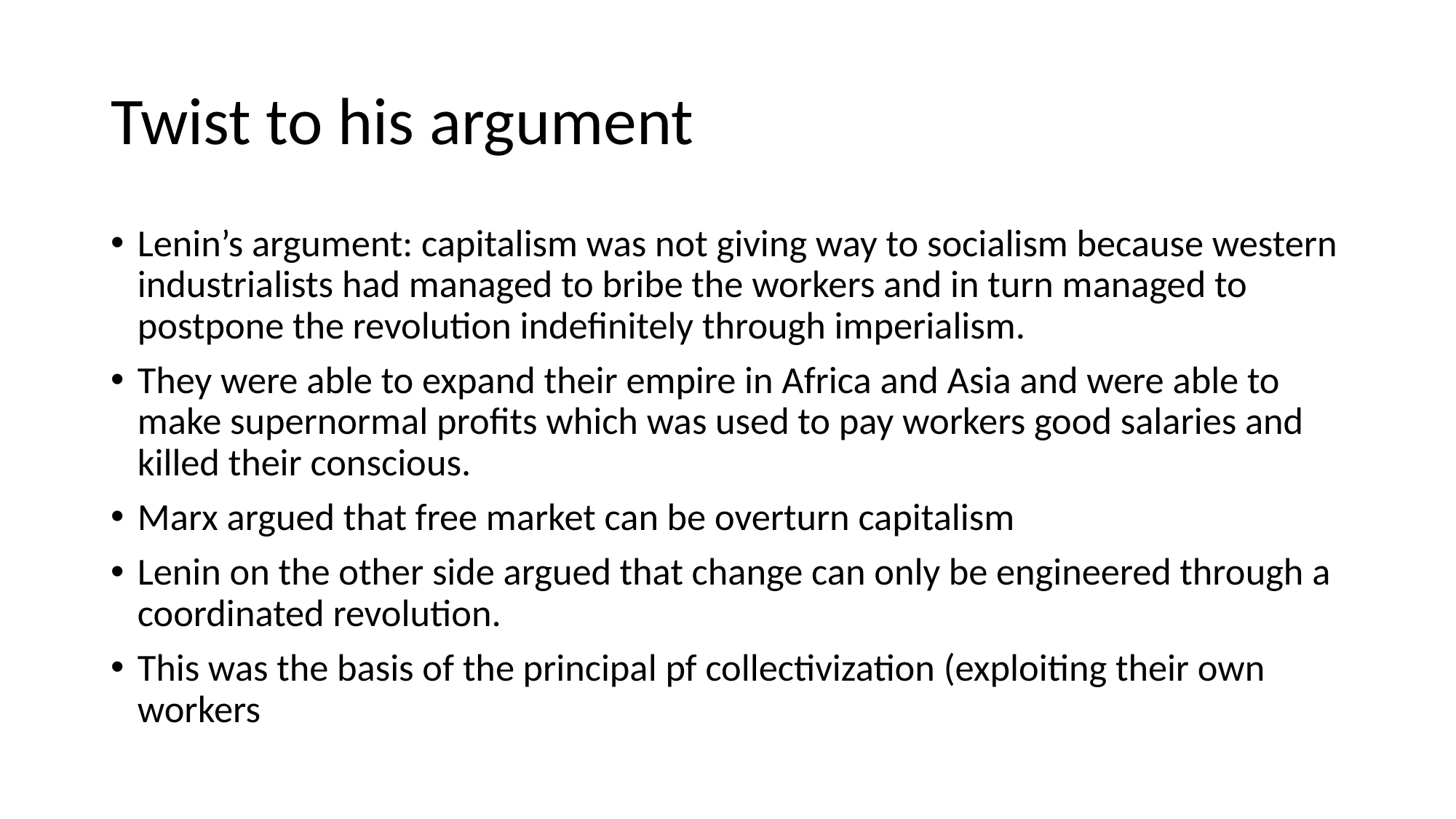

# Twist to his argument
Lenin’s argument: capitalism was not giving way to socialism because western industrialists had managed to bribe the workers and in turn managed to postpone the revolution indefinitely through imperialism.
They were able to expand their empire in Africa and Asia and were able to make supernormal profits which was used to pay workers good salaries and killed their conscious.
Marx argued that free market can be overturn capitalism
Lenin on the other side argued that change can only be engineered through a coordinated revolution.
This was the basis of the principal pf collectivization (exploiting their own workers